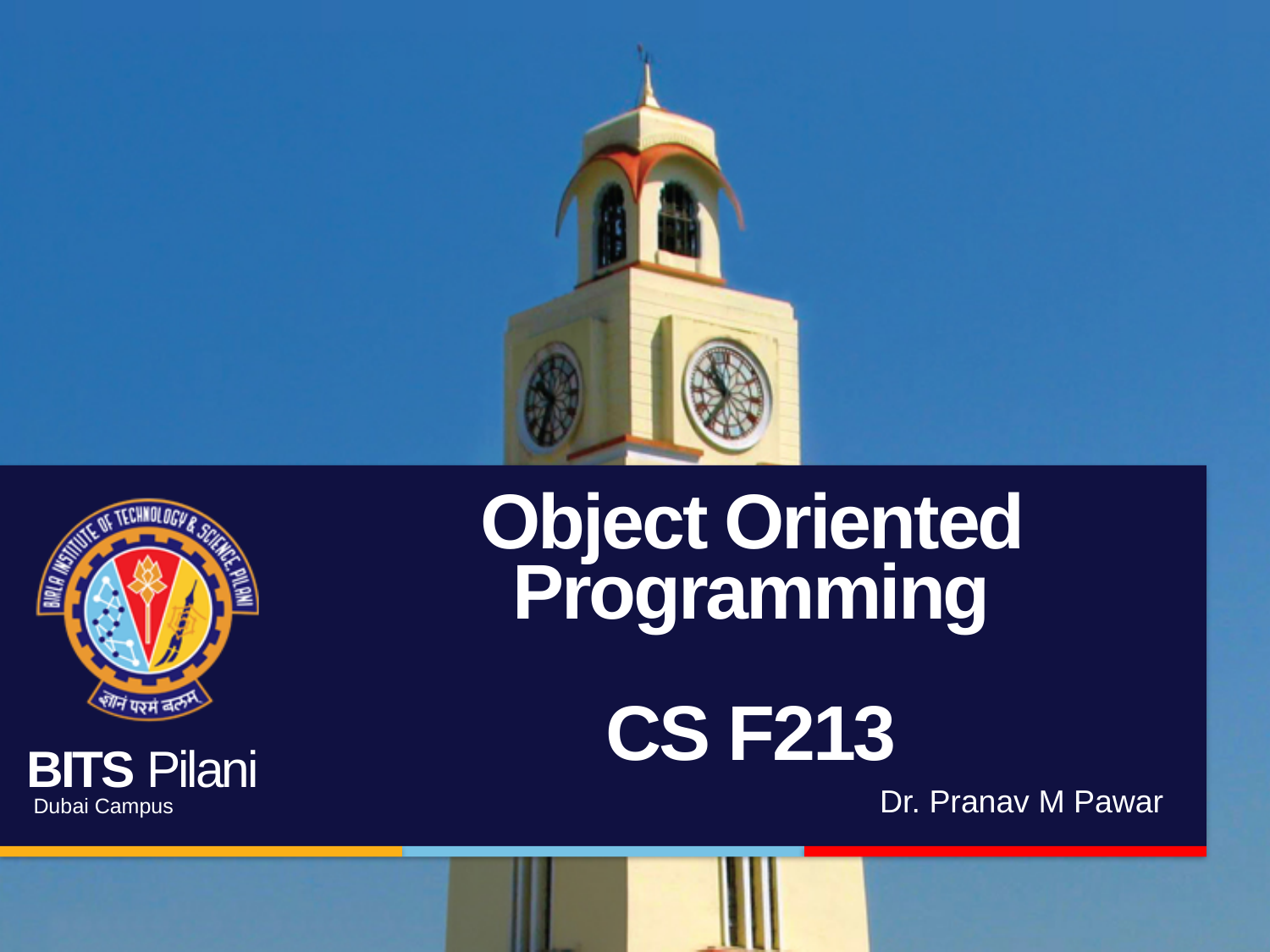

# Object Oriented Programming CS F213
Dr. Pranav M Pawar